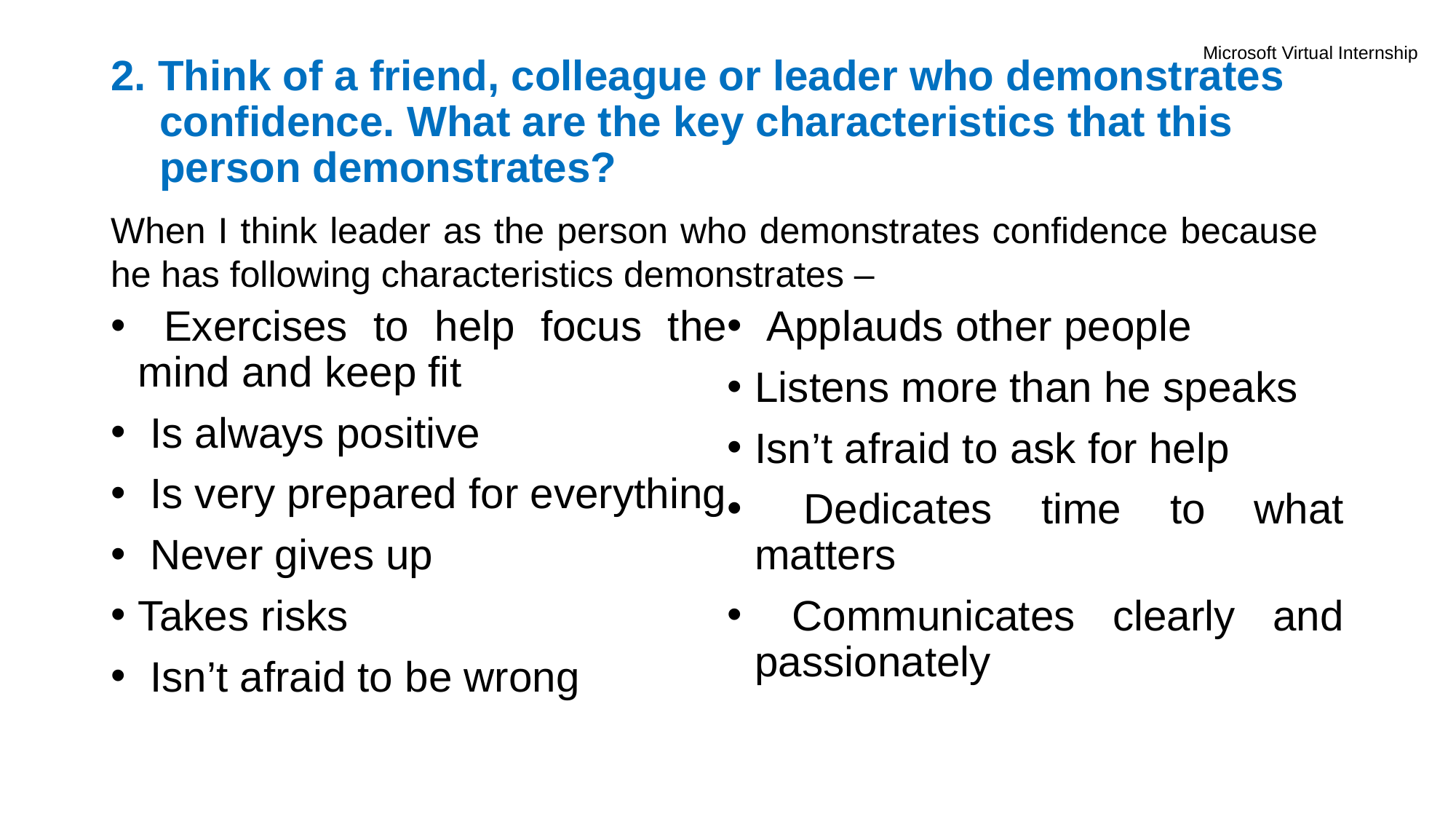

Microsoft Virtual Internship
# 2. Think of a friend, colleague or leader who demonstrates confidence. What are the key characteristics that this person demonstrates?
When I think leader as the person who demonstrates confidence because he has following characteristics demonstrates –

 Exercises to help focus the mind and keep fit
 Is always positive
 Is very prepared for everything
 Never gives up
Takes risks
 Isn’t afraid to be wrong
 Applauds other people
Listens more than he speaks
Isn’t afraid to ask for help
 Dedicates time to what matters
 Communicates clearly and passionately